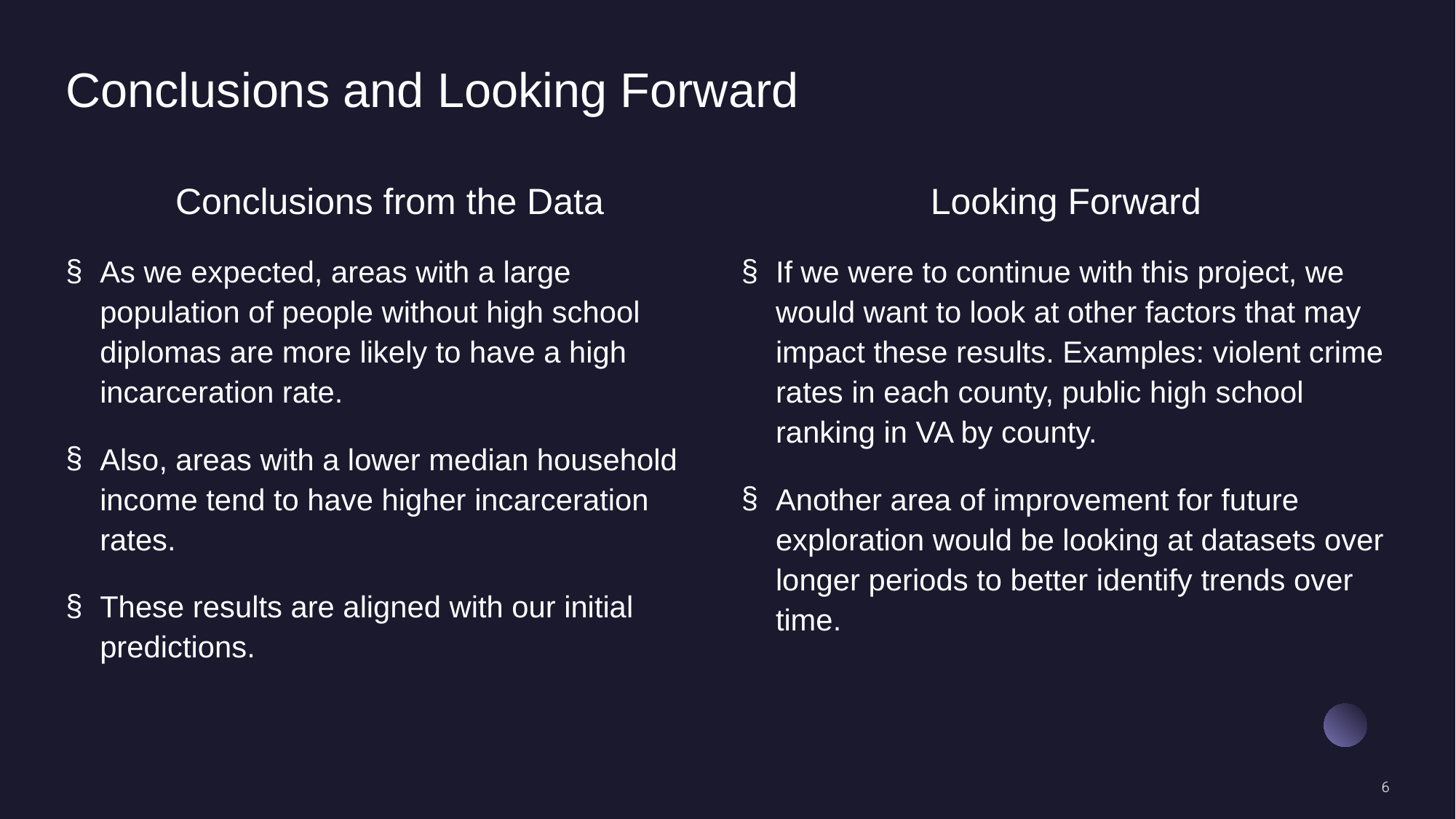

# Conclusions and Looking Forward
Conclusions from the Data
As we expected, areas with a large population of people without high school diplomas are more likely to have a high incarceration rate.
Also, areas with a lower median household income tend to have higher incarceration rates.
These results are aligned with our initial predictions.

Looking Forward
If we were to continue with this project, we would want to look at other factors that may impact these results. Examples: violent crime rates in each county, public high school ranking in VA by county.
Another area of improvement for future exploration would be looking at datasets over longer periods to better identify trends over time.
6